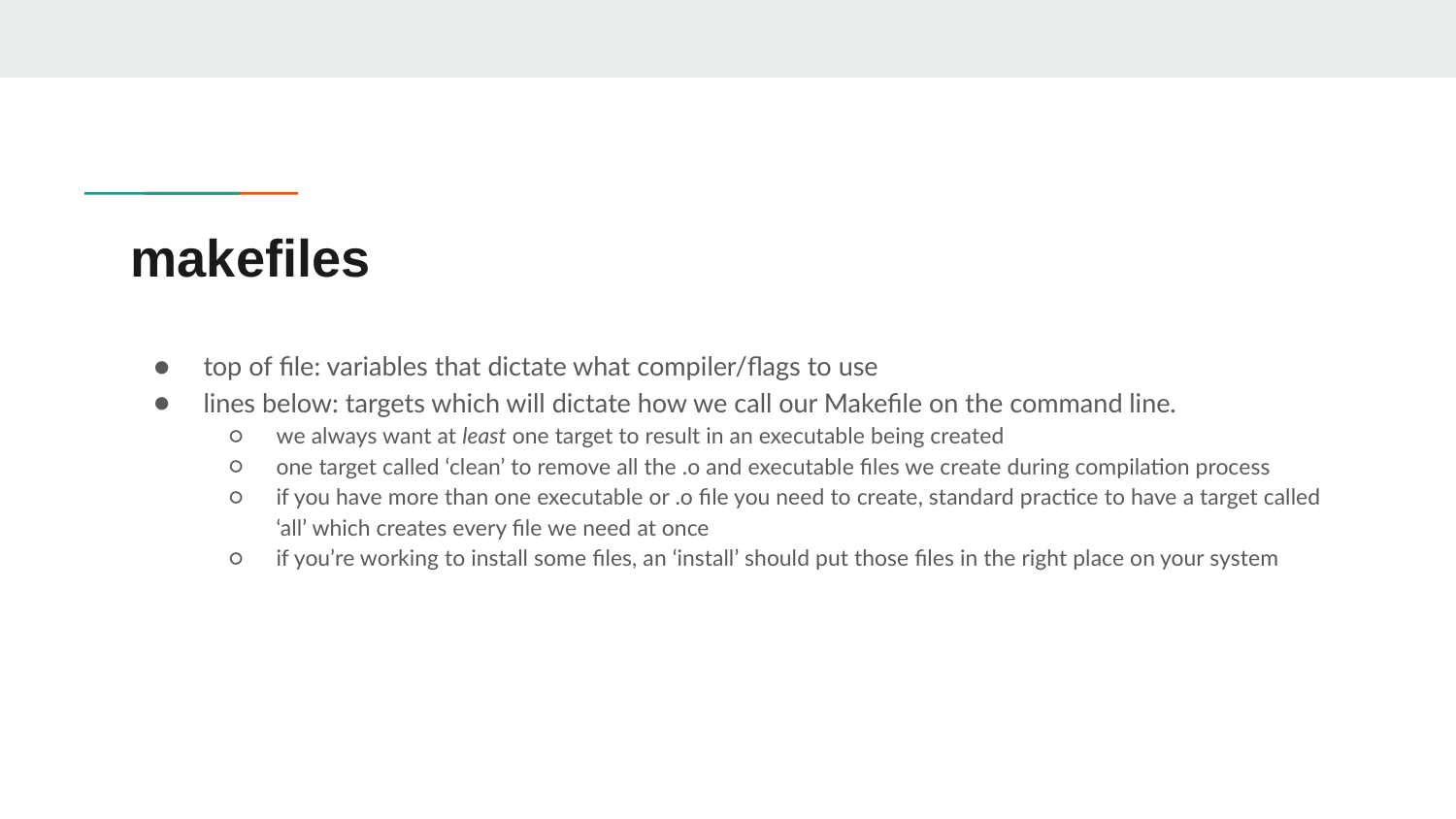

# makefiles
top of file: variables that dictate what compiler/flags to use
lines below: targets which will dictate how we call our Makefile on the command line.
we always want at least one target to result in an executable being created
one target called ‘clean’ to remove all the .o and executable files we create during compilation process
if you have more than one executable or .o file you need to create, standard practice to have a target called ‘all’ which creates every file we need at once
if you’re working to install some files, an ‘install’ should put those files in the right place on your system